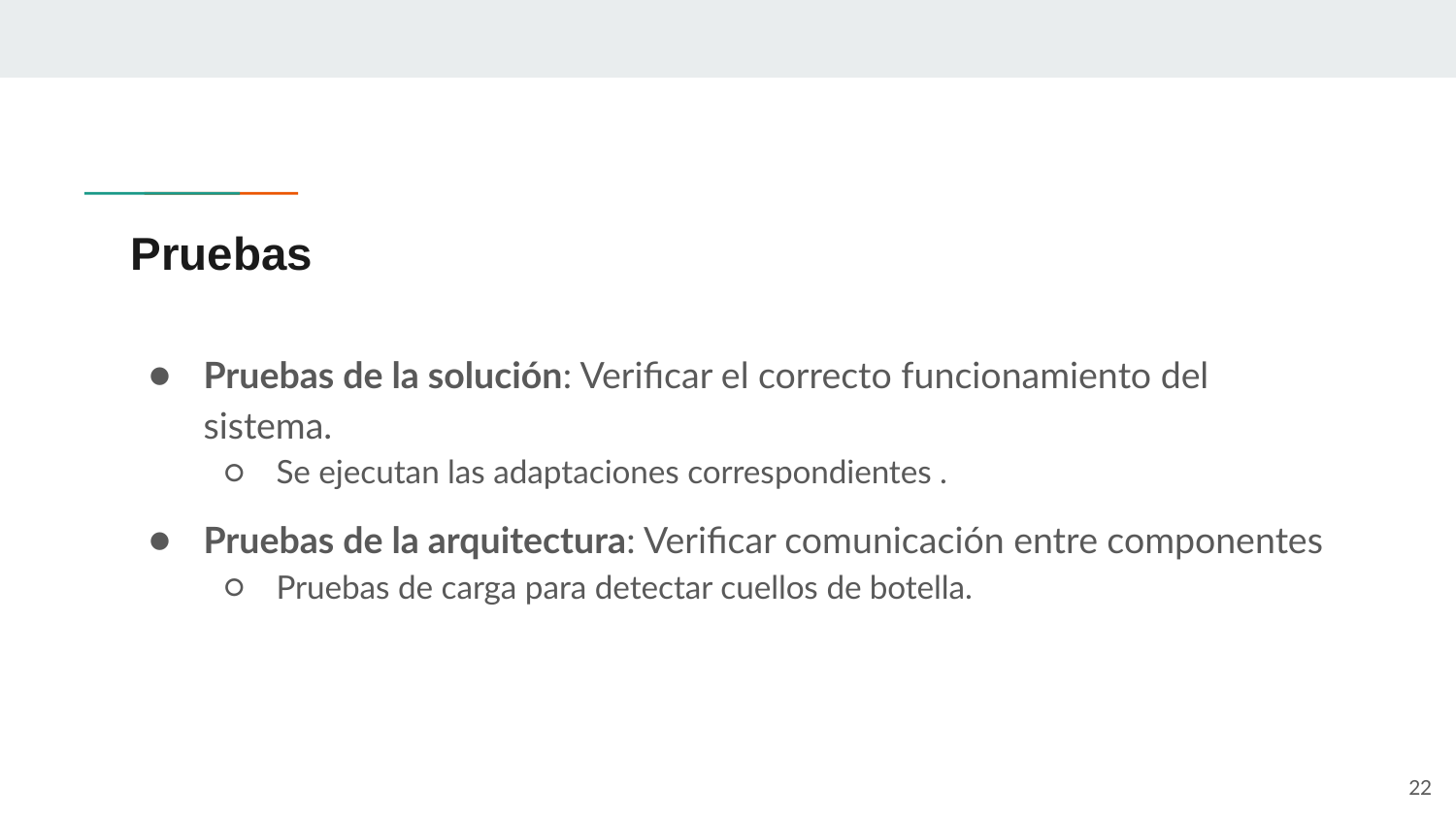

# Pruebas
Pruebas de la solución: Verificar el correcto funcionamiento del sistema.
Se ejecutan las adaptaciones correspondientes .
Pruebas de la arquitectura: Verificar comunicación entre componentes
Pruebas de carga para detectar cuellos de botella.
22